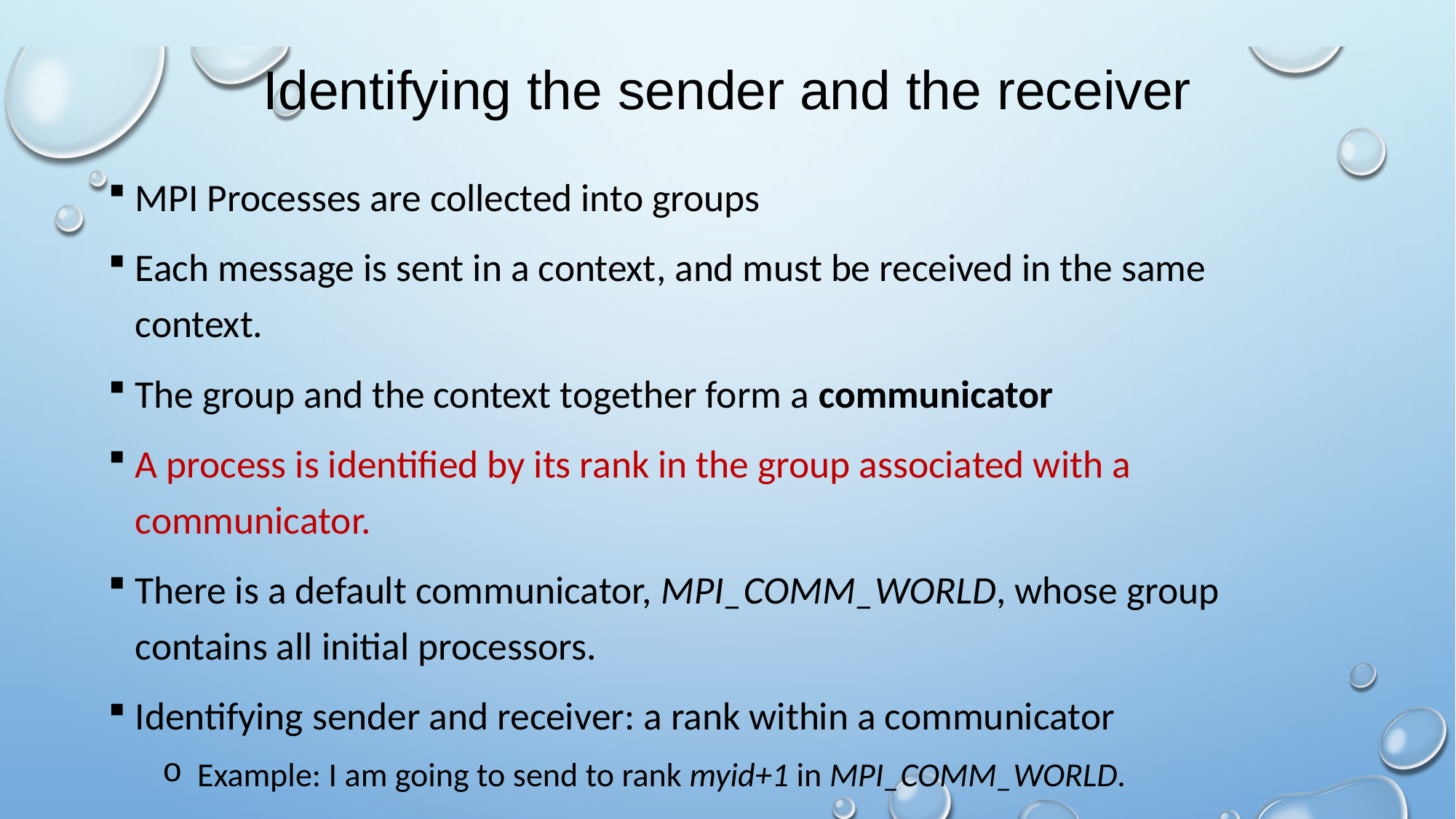

# Identifying the sender and the receiver
MPI Processes are collected into groups
Each message is sent in a context, and must be received in the same context.
The group and the context together form a communicator
A process is identified by its rank in the group associated with a communicator.
There is a default communicator, MPI_COMM_WORLD, whose group contains all initial processors.
Identifying sender and receiver: a rank within a communicator
 Example: I am going to send to rank myid+1 in MPI_COMM_WORLD.